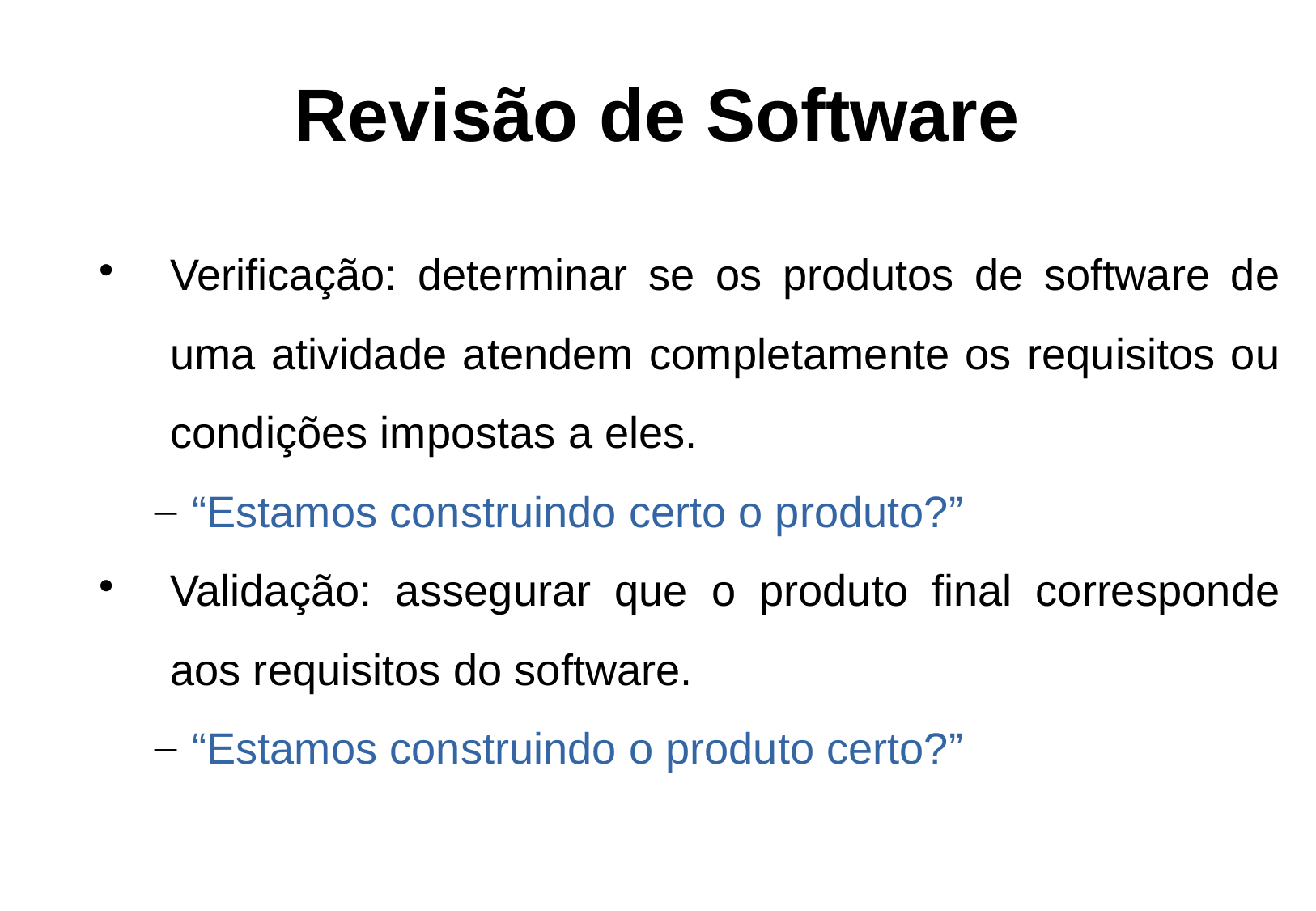

Revisão de Software
Verificação: determinar se os produtos de software de uma atividade atendem completamente os requisitos ou condições impostas a eles.
“Estamos construindo certo o produto?”
Validação: assegurar que o produto final corresponde aos requisitos do software.
“Estamos construindo o produto certo?”